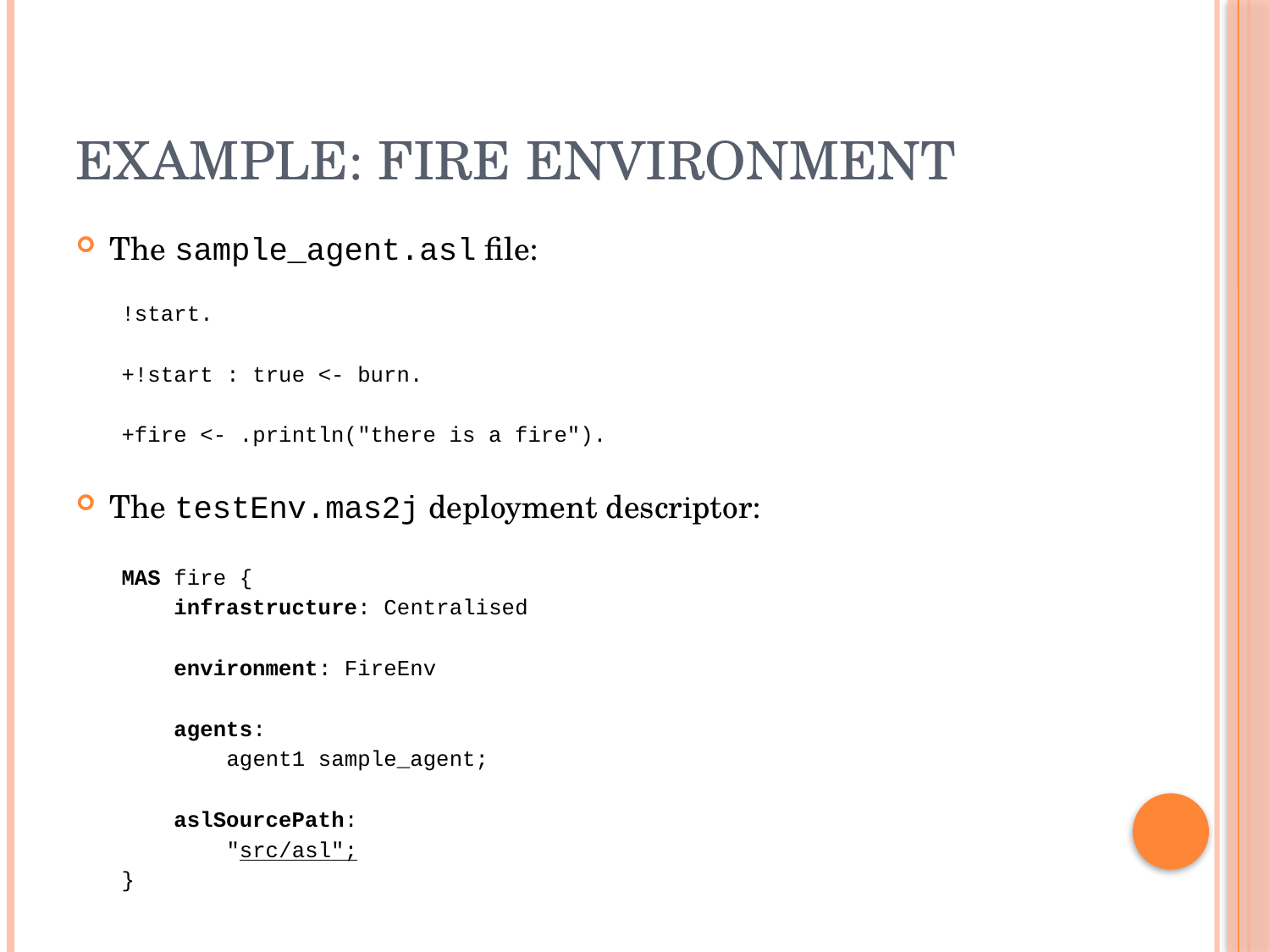

# Example: Fire Environment
The sample_agent.asl file:

!start.

+!start : true <- burn.

+fire <- .println("there is a fire").

The testEnv.mas2j deployment descriptor:

MAS fire {
    infrastructure: Centralised

    environment: FireEnv

    agents:
        agent1 sample_agent;

    aslSourcePath:
        "src/asl";
}